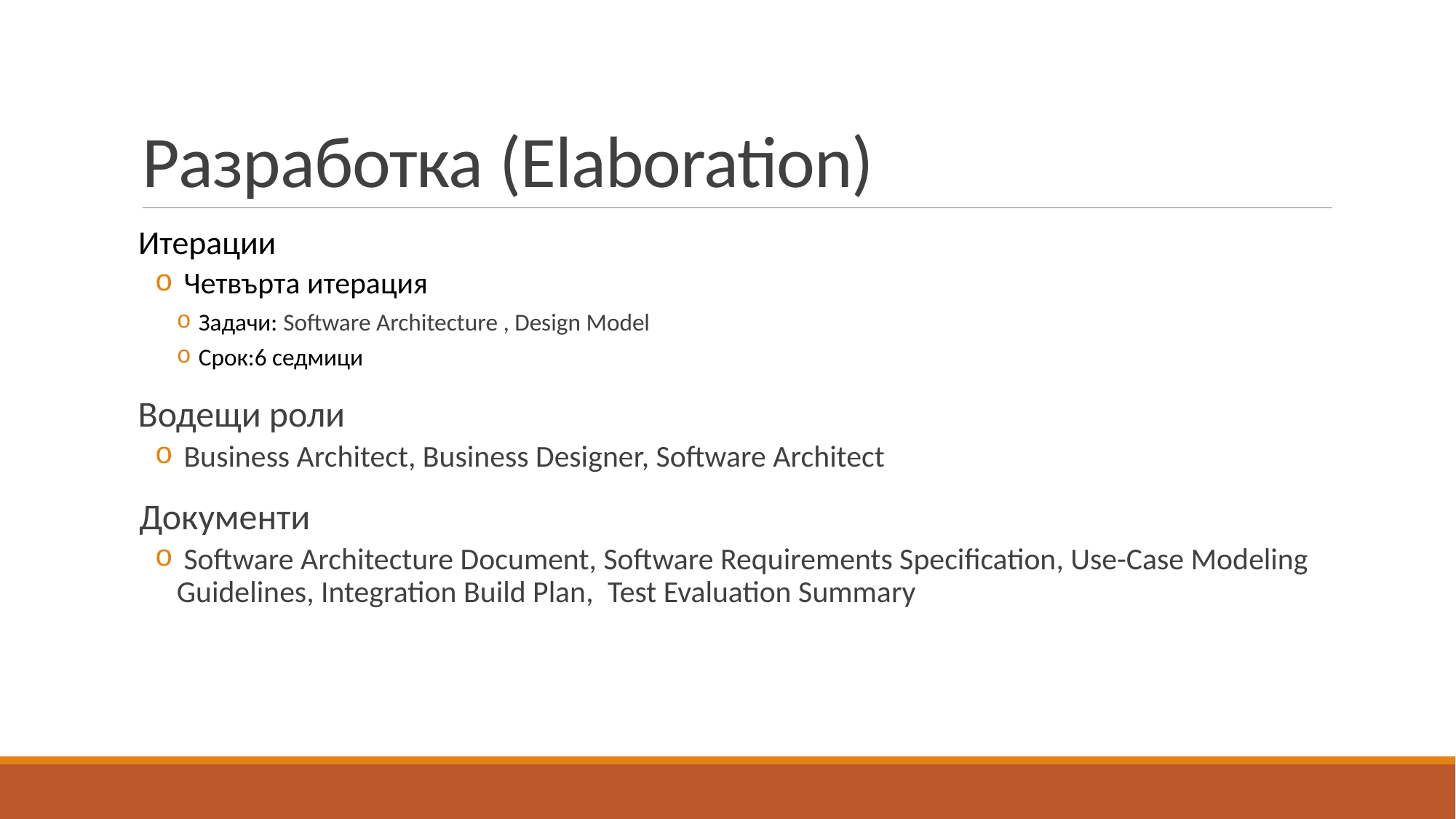

# Разработка (Elaboration)
 Итерации
 Четвърта итерация
Задачи: Software Architecture , Design Model
Срок:6 седмици
 Водещи роли
 Business Architect, Business Designer, Software Architect
 Документи
 Software Architecture Document, Software Requirements Specification, Use-Case Modeling Guidelines, Integration Build Plan,  Test Evaluation Summary